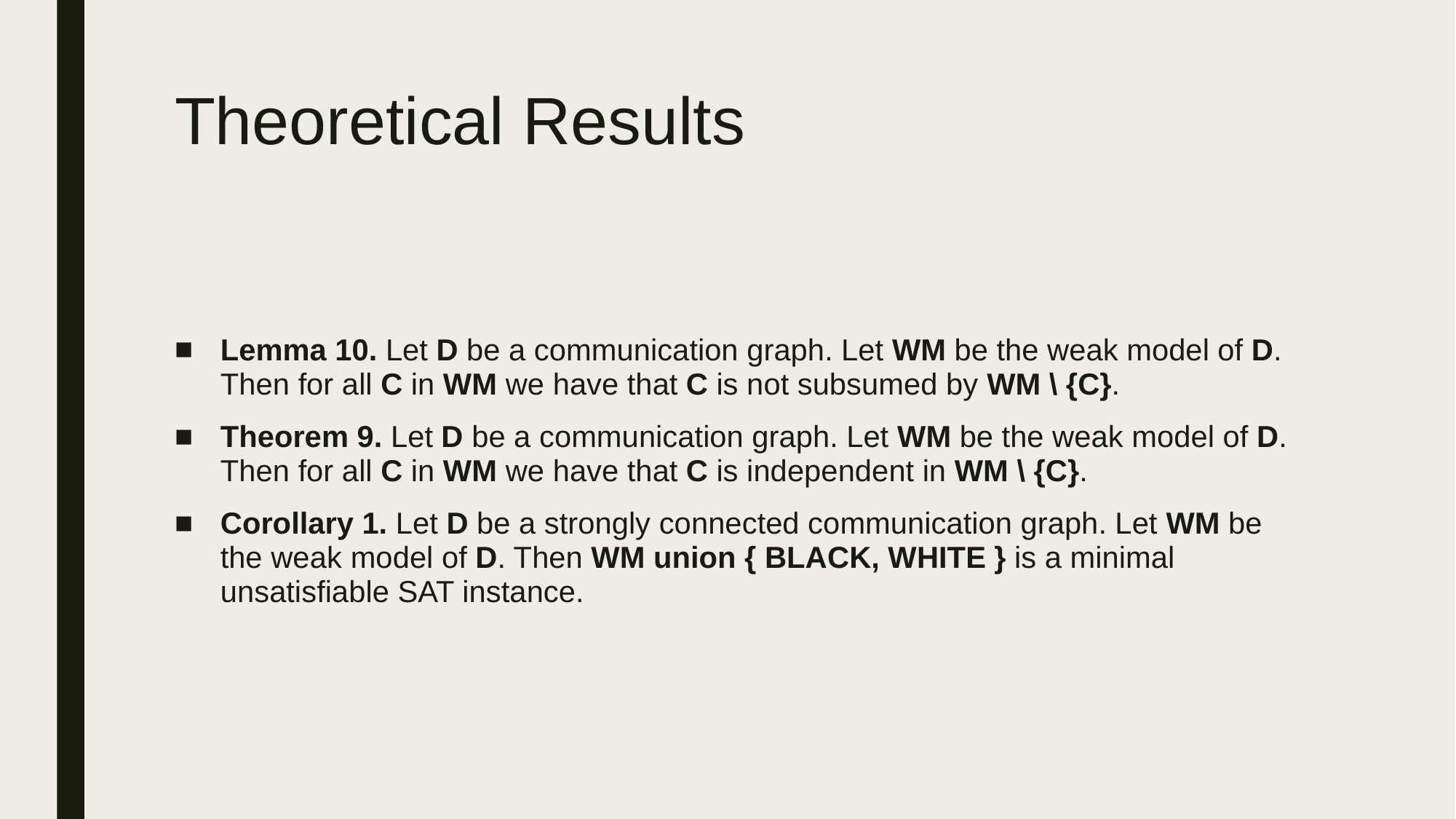

# Theoretical Results

Lemma 10. Let D be a communication graph. Let WM be the weak model of D. Then for all C in WM we have that C is not subsumed by WM \ {C}.
Theorem 9. Let D be a communication graph. Let WM be the weak model of D. Then for all C in WM we have that C is independent in WM \ {C}.
Corollary 1. Let D be a strongly connected communication graph. Let WM be the weak model of D. Then WM union { BLACK, WHITE } is a minimal unsatisfiable SAT instance.